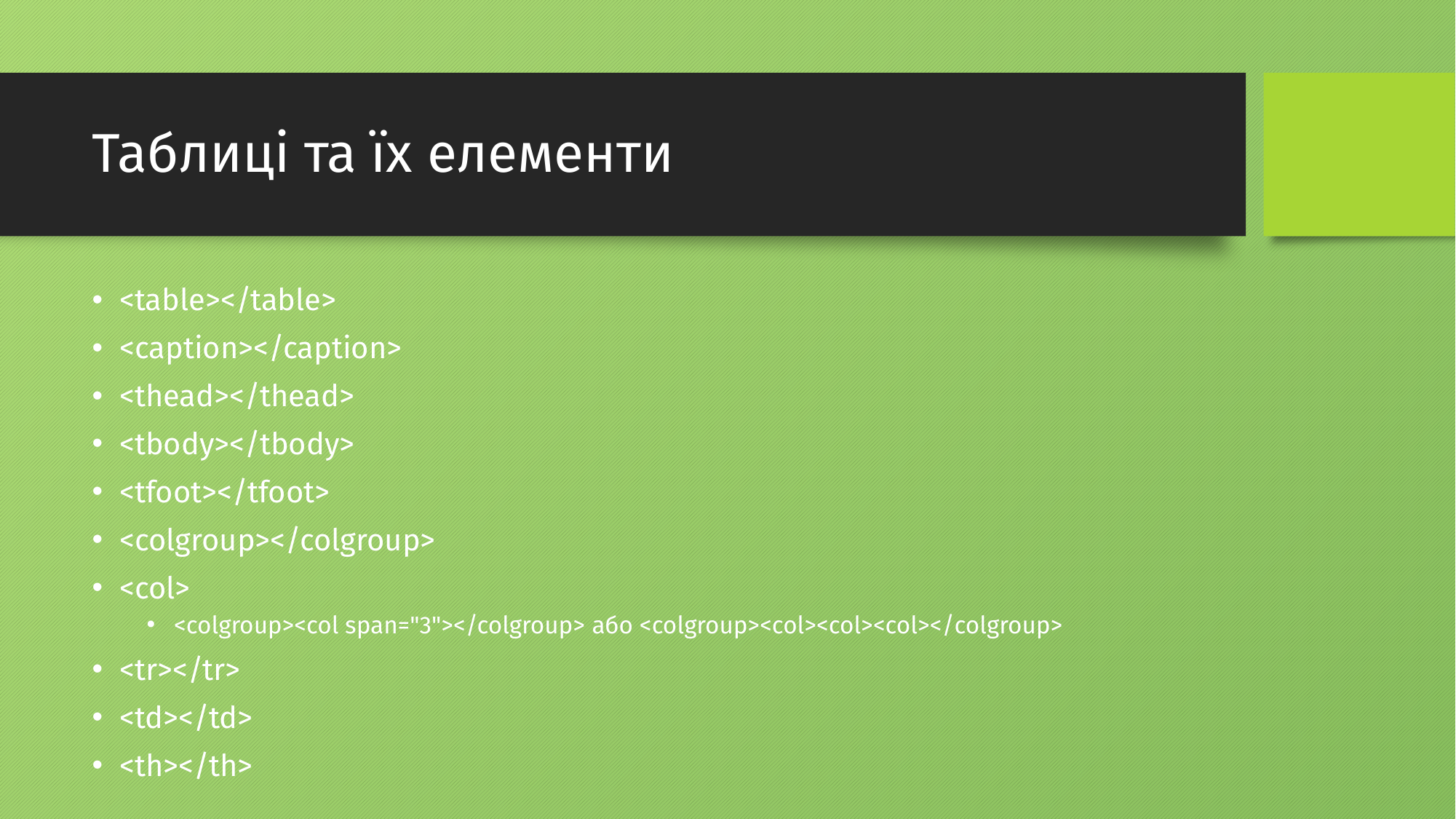

# Таблиці та їх елементи
<table></table>
<caption></caption>
<thead></thead>
<tbody></tbody>
<tfoot></tfoot>
<colgroup></colgroup>
<col>
<colgroup><col span="3"></colgroup> або <colgroup><col><col><col></colgroup>
<tr></tr>
<td></td>
<th></th>